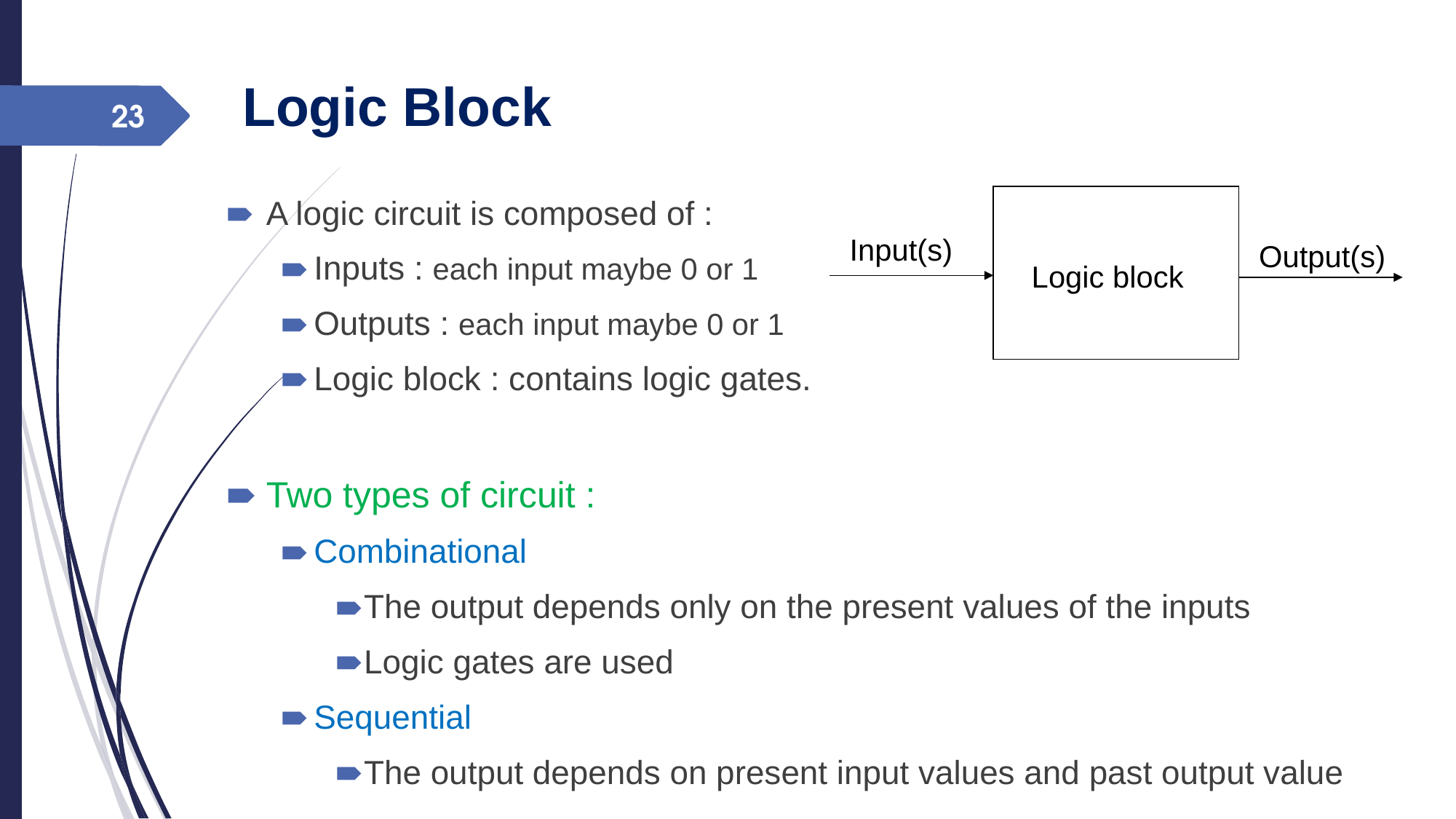

Logic Block
23
A logic circuit is composed of :
Inputs : each input maybe 0 or 1
Outputs : each input maybe 0 or 1
Logic block : contains logic gates.

Two types of circuit :
Combinational
The output depends only on the present values of the inputs
Logic gates are used
Sequential
The output depends on present input values and past output value

Input(s)
Output(s)
Logic block